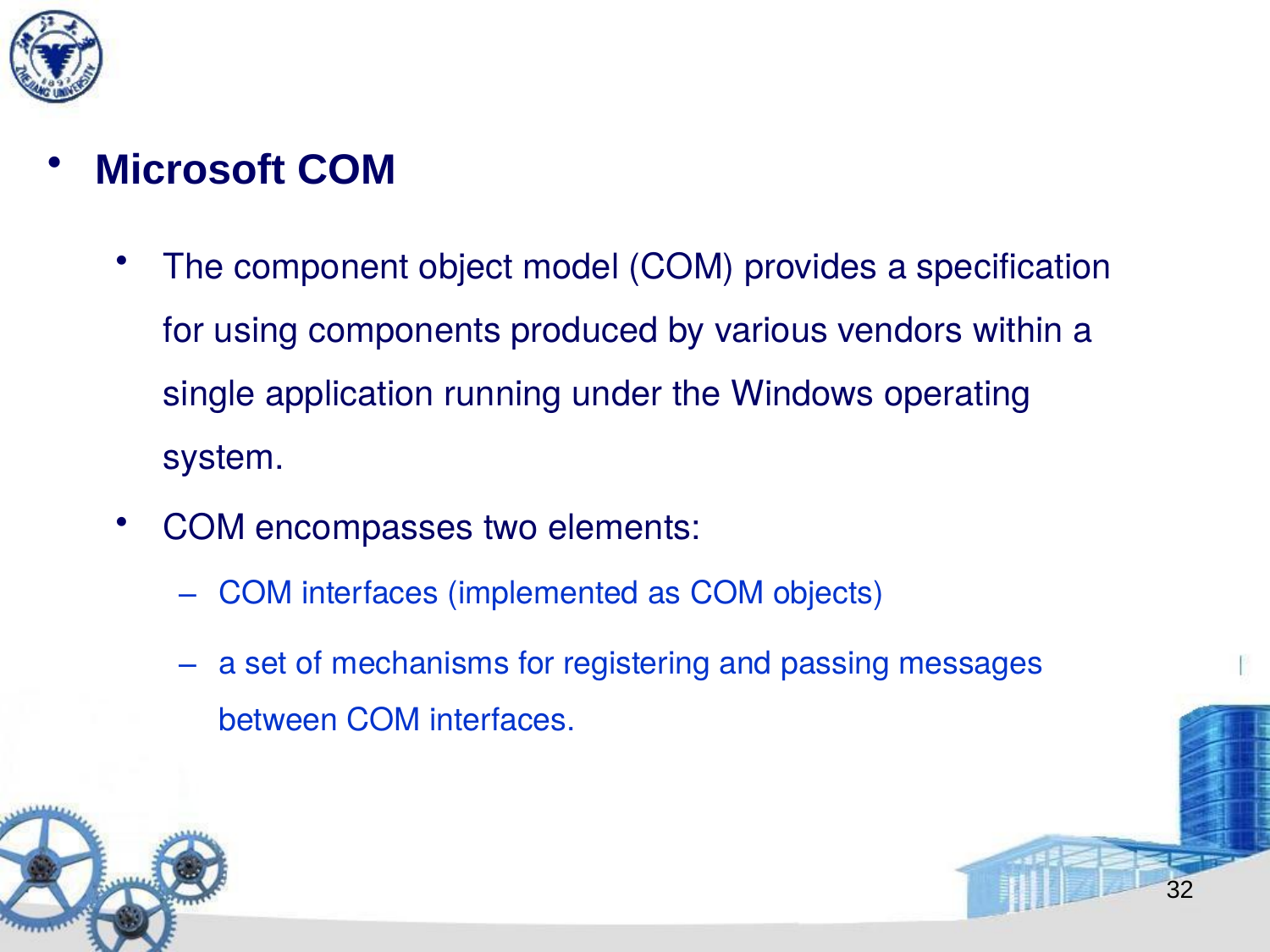

Microsoft COM
The component object model (COM) provides a specification for using components produced by various vendors within a single application running under the Windows operating system.
COM encompasses two elements:
COM interfaces (implemented as COM objects)
a set of mechanisms for registering and passing messages between COM interfaces.
32